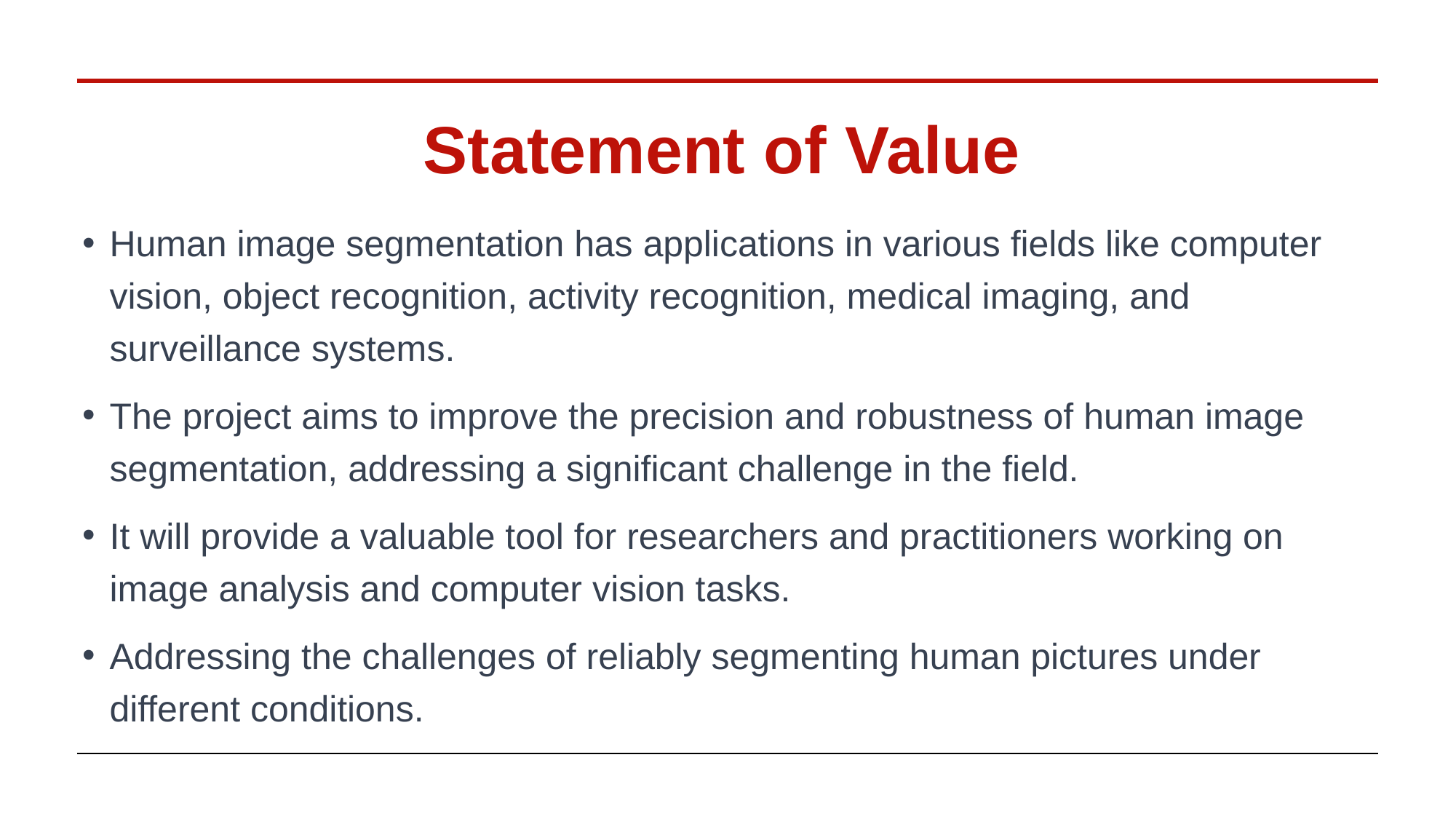

# Statement of Value
Human image segmentation has applications in various fields like computer vision, object recognition, activity recognition, medical imaging, and surveillance systems.
The project aims to improve the precision and robustness of human image segmentation, addressing a significant challenge in the field.
It will provide a valuable tool for researchers and practitioners working on image analysis and computer vision tasks.
Addressing the challenges of reliably segmenting human pictures under different conditions.